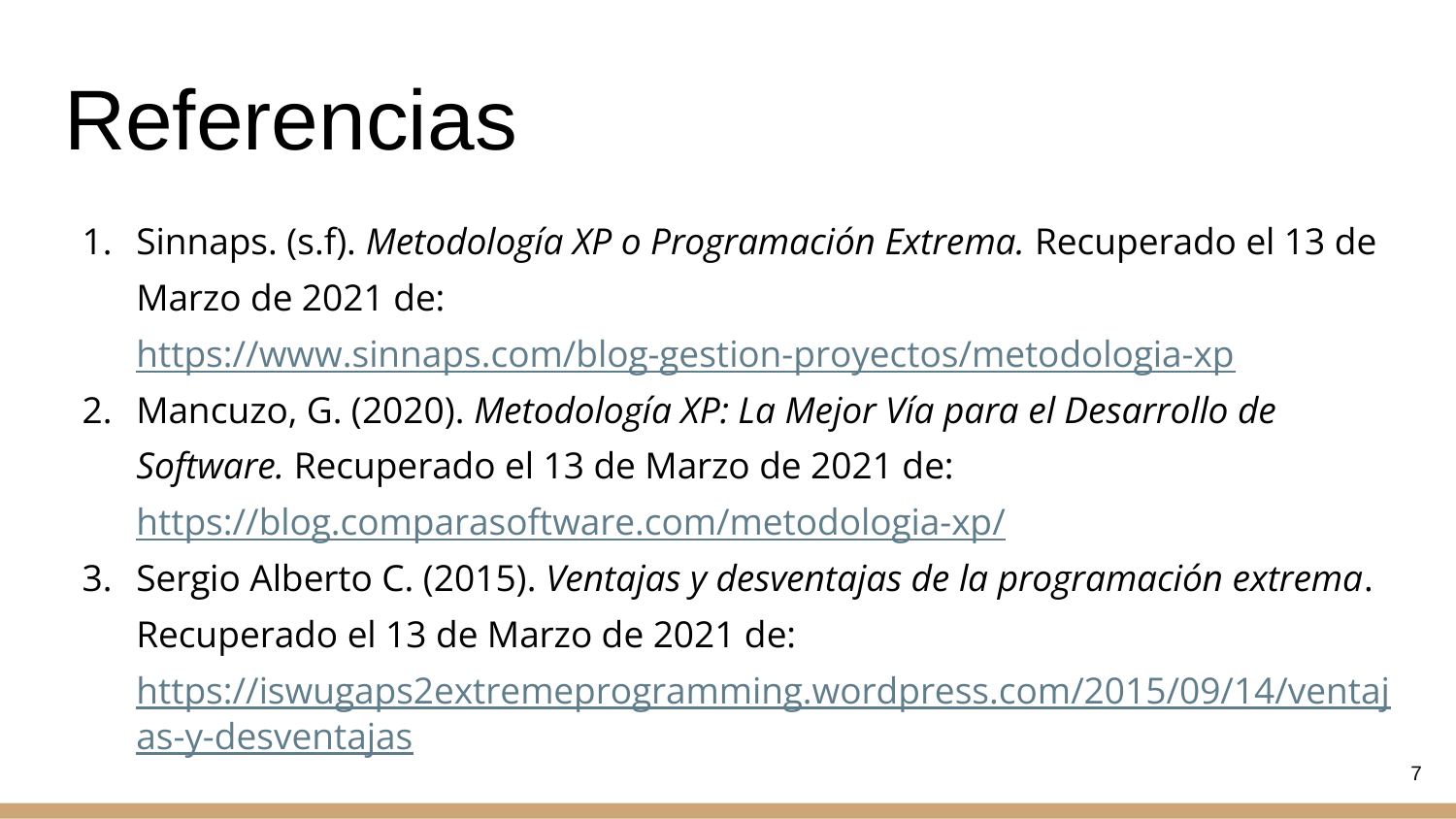

# Referencias
Sinnaps. (s.f). Metodología XP o Programación Extrema. Recuperado el 13 de Marzo de 2021 de: https://www.sinnaps.com/blog-gestion-proyectos/metodologia-xp
Mancuzo, G. (2020). Metodología XP: La Mejor Vía para el Desarrollo de Software. Recuperado el 13 de Marzo de 2021 de: https://blog.comparasoftware.com/metodologia-xp/
Sergio Alberto C. (2015). Ventajas y desventajas de la programación extrema. Recuperado el 13 de Marzo de 2021 de: https://iswugaps2extremeprogramming.wordpress.com/2015/09/14/ventajas-y-desventajas

7